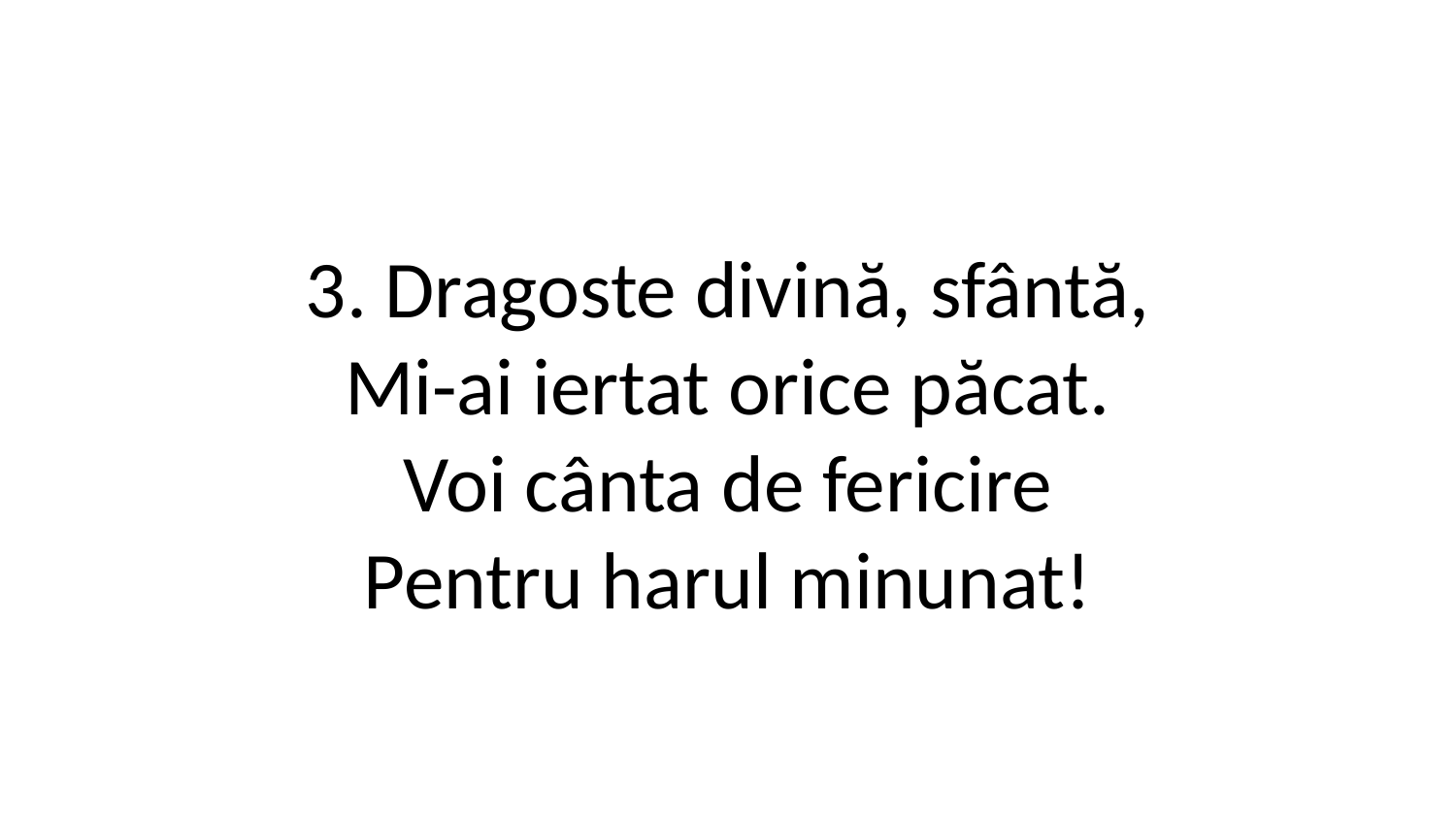

3. Dragoste divină, sfântă,
Mi-ai iertat orice păcat.
Voi cânta de fericire
Pentru harul minunat!